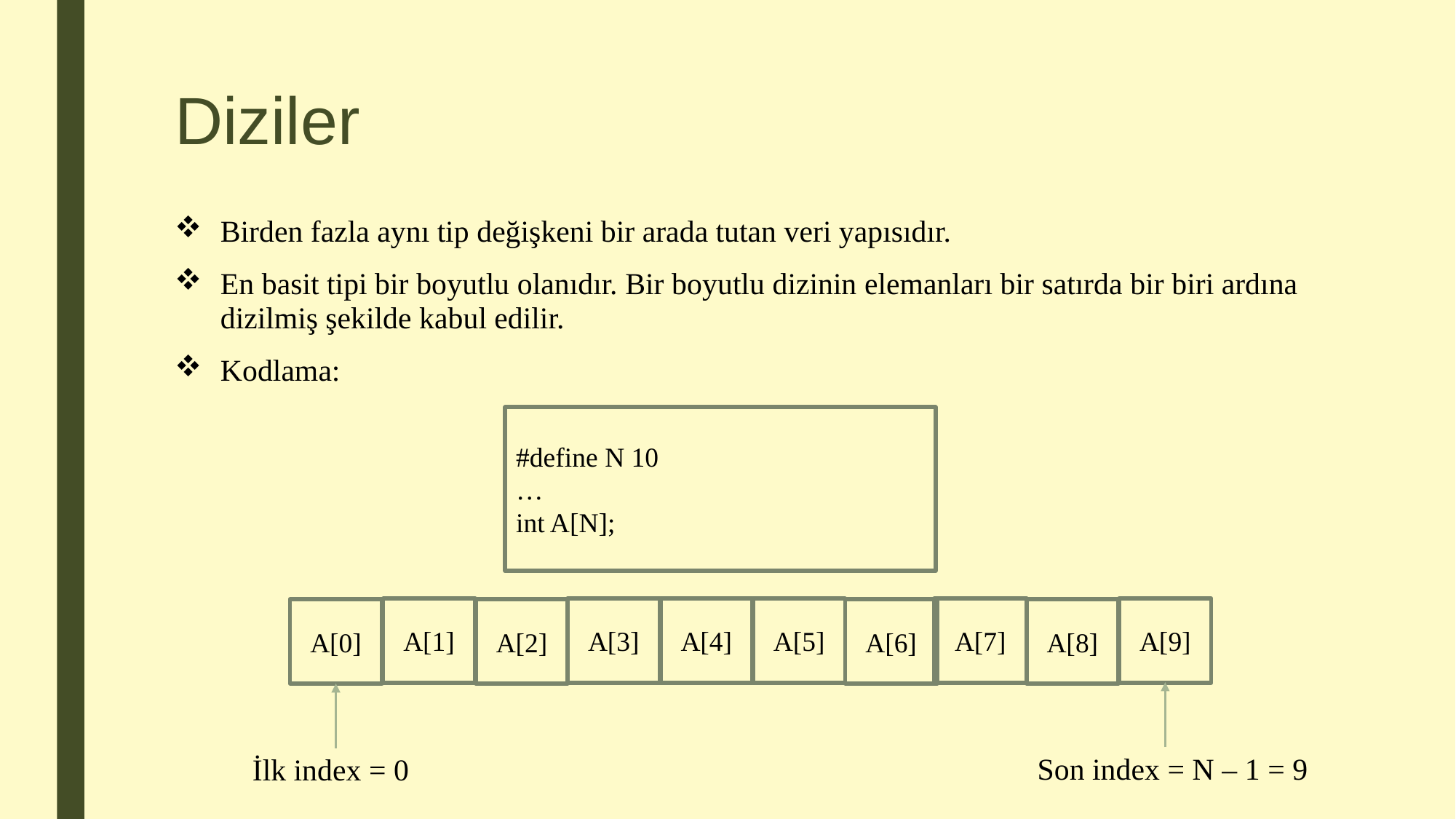

# Diziler
Birden fazla aynı tip değişkeni bir arada tutan veri yapısıdır.
En basit tipi bir boyutlu olanıdır. Bir boyutlu dizinin elemanları bir satırda bir biri ardına dizilmiş şekilde kabul edilir.
Kodlama:
#define N 10
…
int A[N];
A[9]
A[1]
A[3]
A[5]
A[7]
A[4]
A[0]
A[2]
A[6]
A[8]
Son index = N – 1 = 9
İlk index = 0